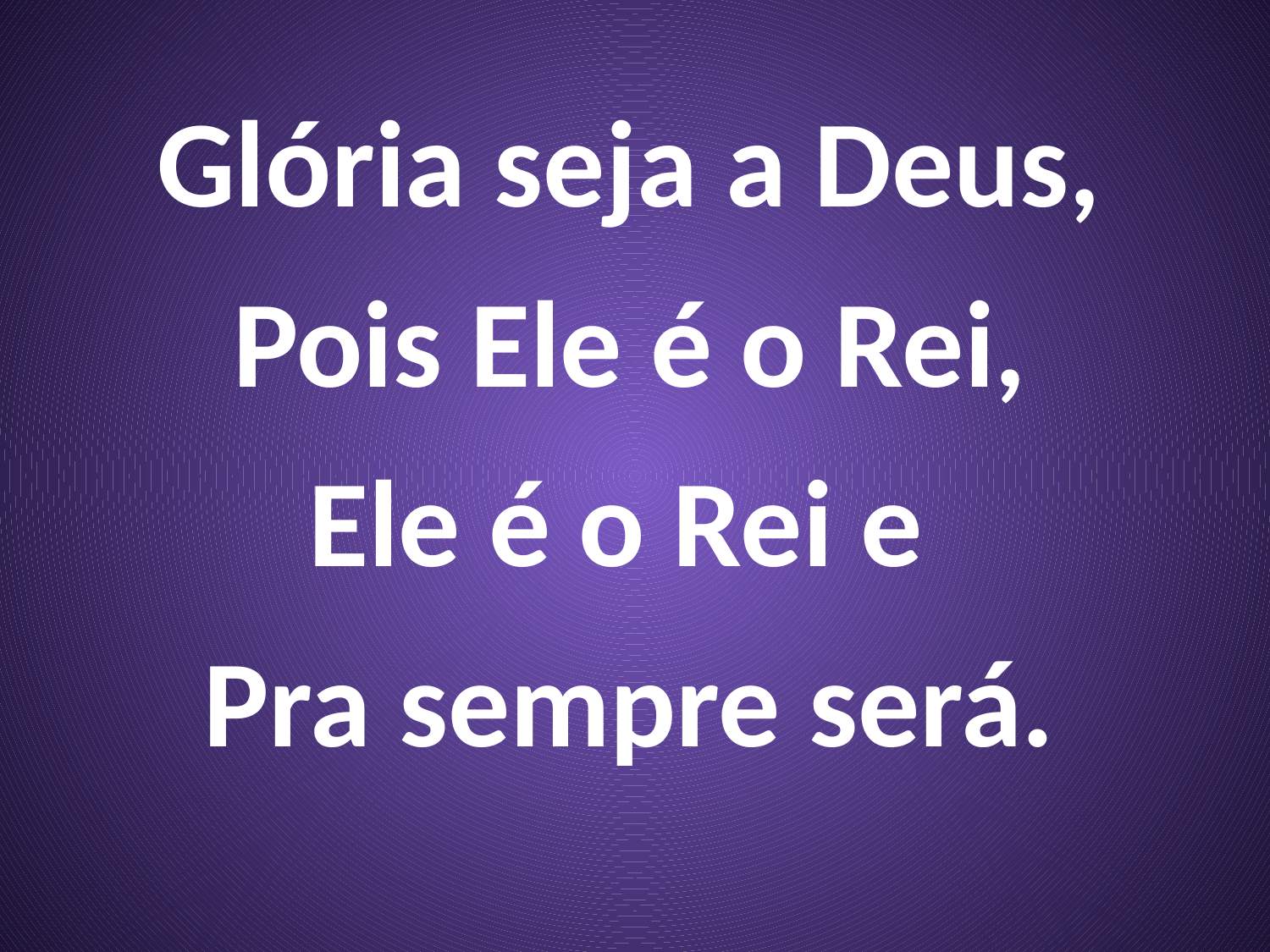

Glória seja a Deus,
Pois Ele é o Rei,
Ele é o Rei e
Pra sempre será.